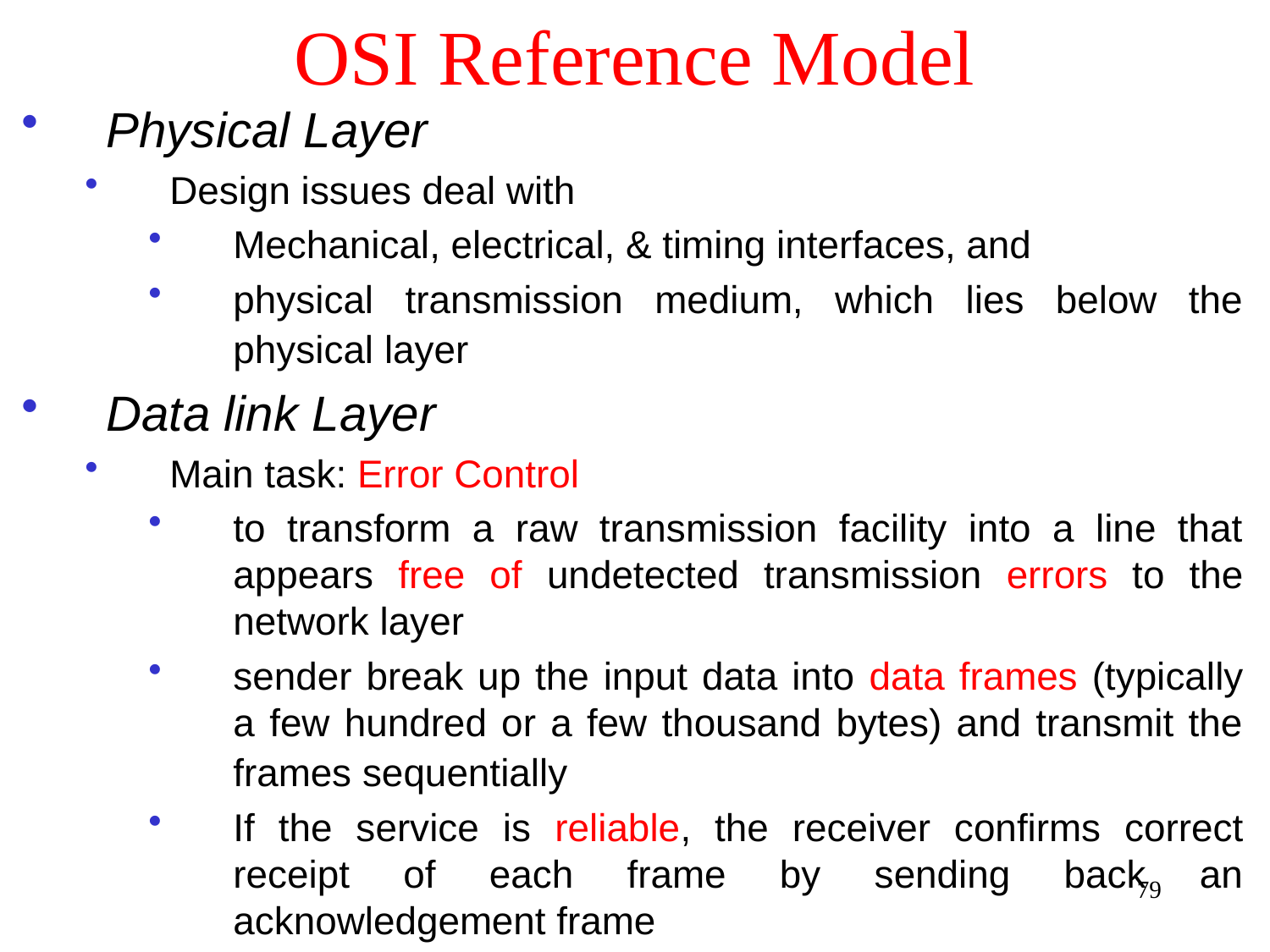

# OSI Reference Model
Physical Layer
Design issues deal with
Mechanical, electrical, & timing interfaces, and
physical transmission medium, which lies below the physical layer
Data link Layer
Main task: Error Control
to transform a raw transmission facility into a line that appears free of undetected transmission errors to the network layer
sender break up the input data into data frames (typically a few hundred or a few thousand bytes) and transmit the frames sequentially
If the service is reliable, the receiver confirms correct receipt of each frame by sending back an acknowledgement frame

79